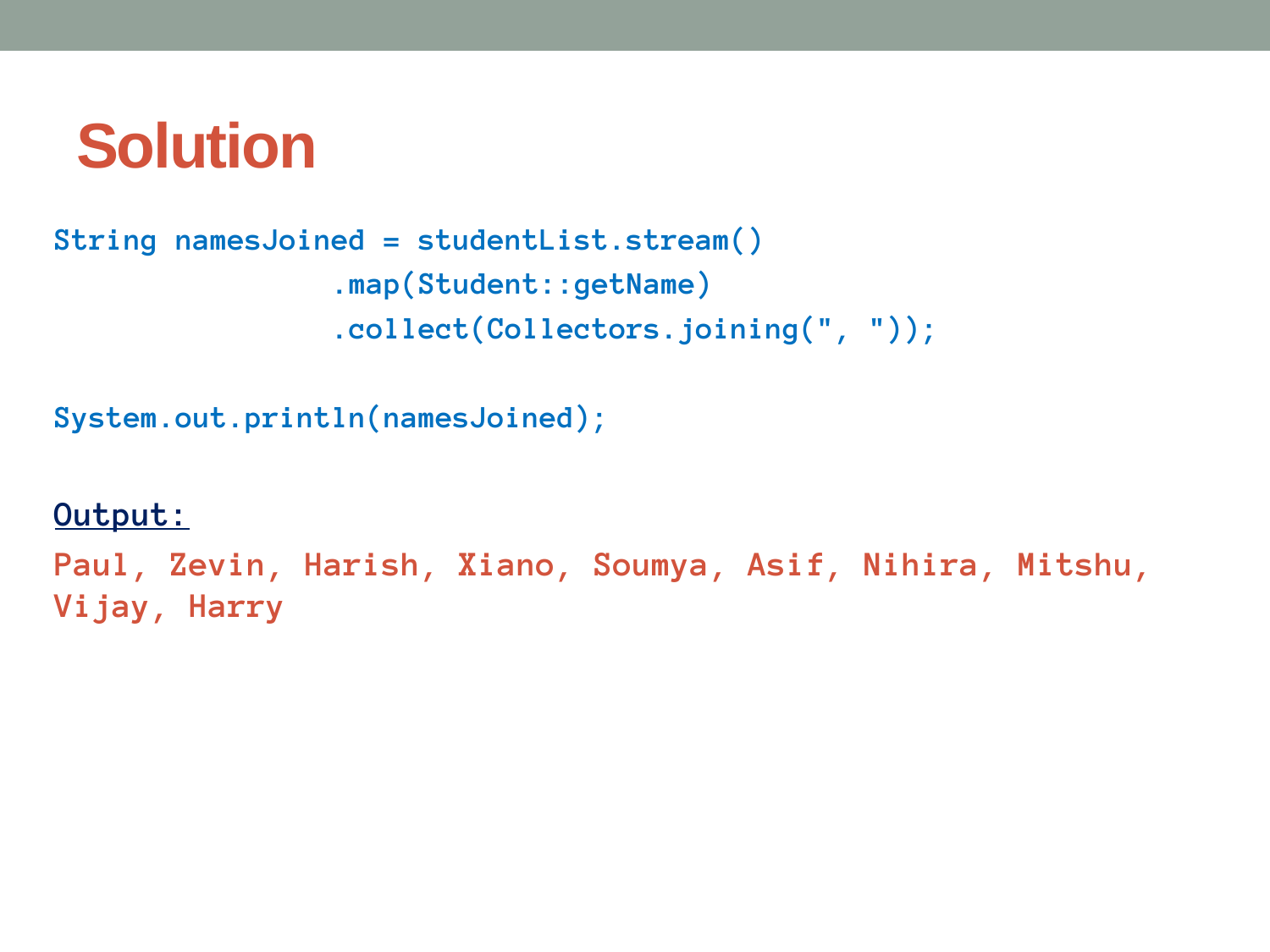

# Solution
String namesJoined = studentList.stream()
                .map(Student::getName)
                .collect(Collectors.joining(", "));

System.out.println(namesJoined);

Output:
Paul, Zevin, Harish, Xiano, Soumya, Asif, Nihira, Mitshu, Vijay, Harry